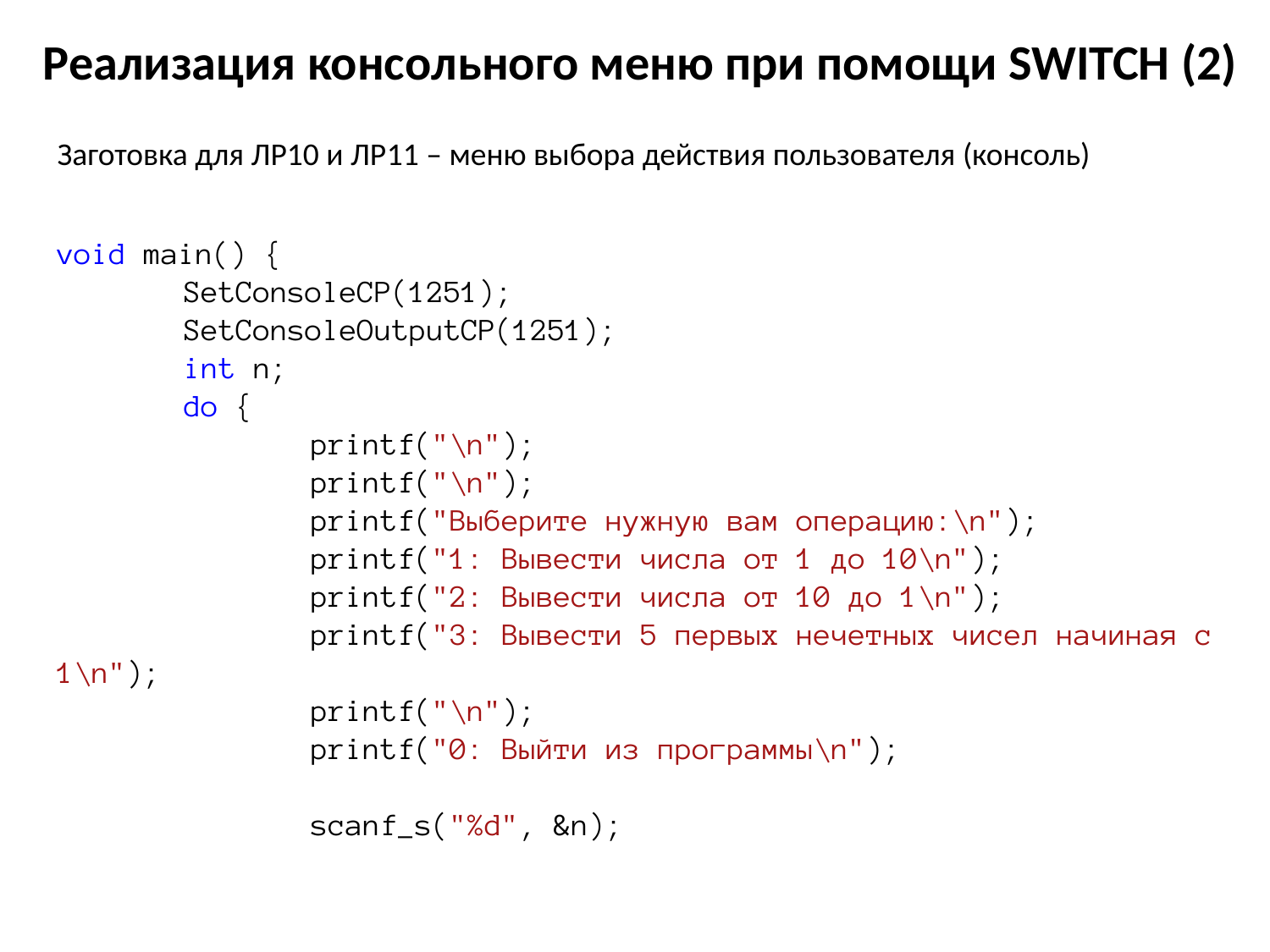

# Реализация консольного меню при помощи SWITCH (2)
Заготовка для ЛР10 и ЛР11 – меню выбора действия пользователя (консоль)
void main() {
	SetConsoleCP(1251);
	SetConsoleOutputCP(1251);
	int n;
	do {
		printf("\n");
		printf("\n");
		printf("Выберите нужную вам операцию:\n");
		printf("1: Вывести числа от 1 до 10\n");
		printf("2: Вывести числа от 10 до 1\n");
		printf("3: Вывести 5 первых нечетных чисел начиная с 1\n");
		printf("\n");
		printf("0: Выйти из программы\n");

		scanf_s("%d", &n);